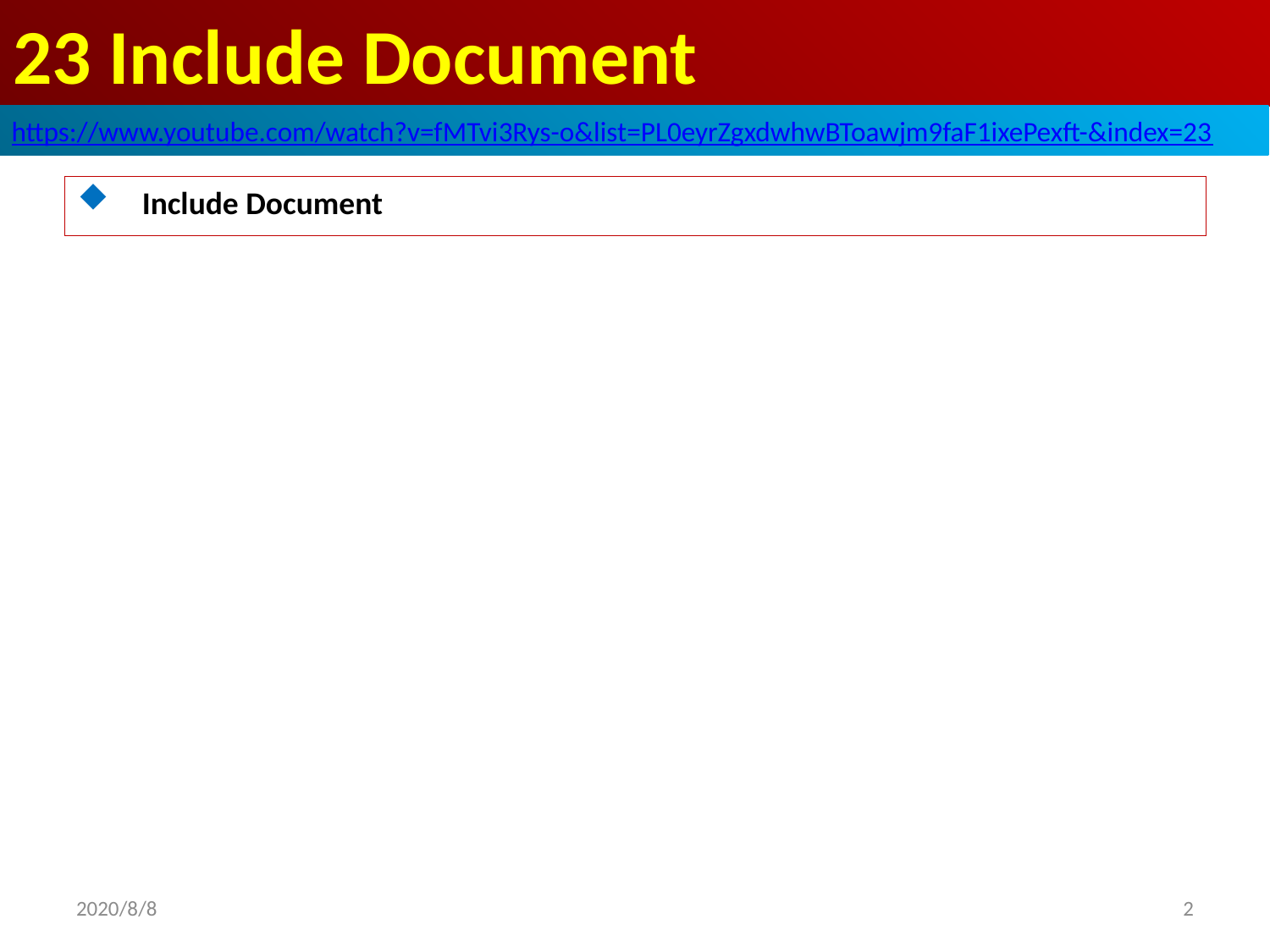

# 23 Include Document
https://www.youtube.com/watch?v=fMTvi3Rys-o&list=PL0eyrZgxdwhwBToawjm9faF1ixePexft-&index=23
Include Document
2
2020/8/8